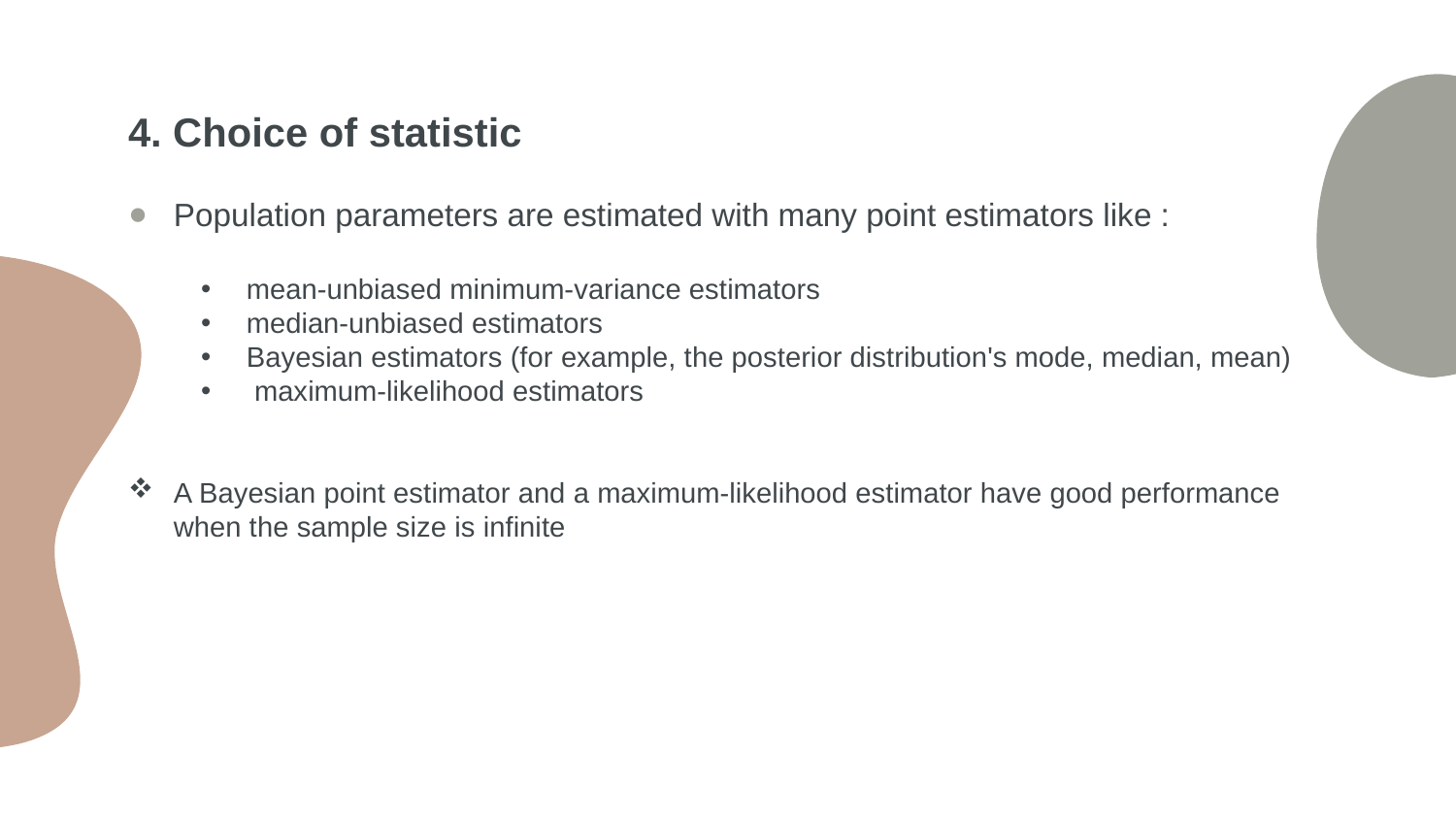

# 4. Choice of statistic
Population parameters are estimated with many point estimators like :

mean-unbiased minimum-variance estimators
median-unbiased estimators
Bayesian estimators (for example, the posterior distribution's mode, median, mean)
 maximum-likelihood estimators

A Bayesian point estimator and a maximum-likelihood estimator have good performance when the sample size is infinite